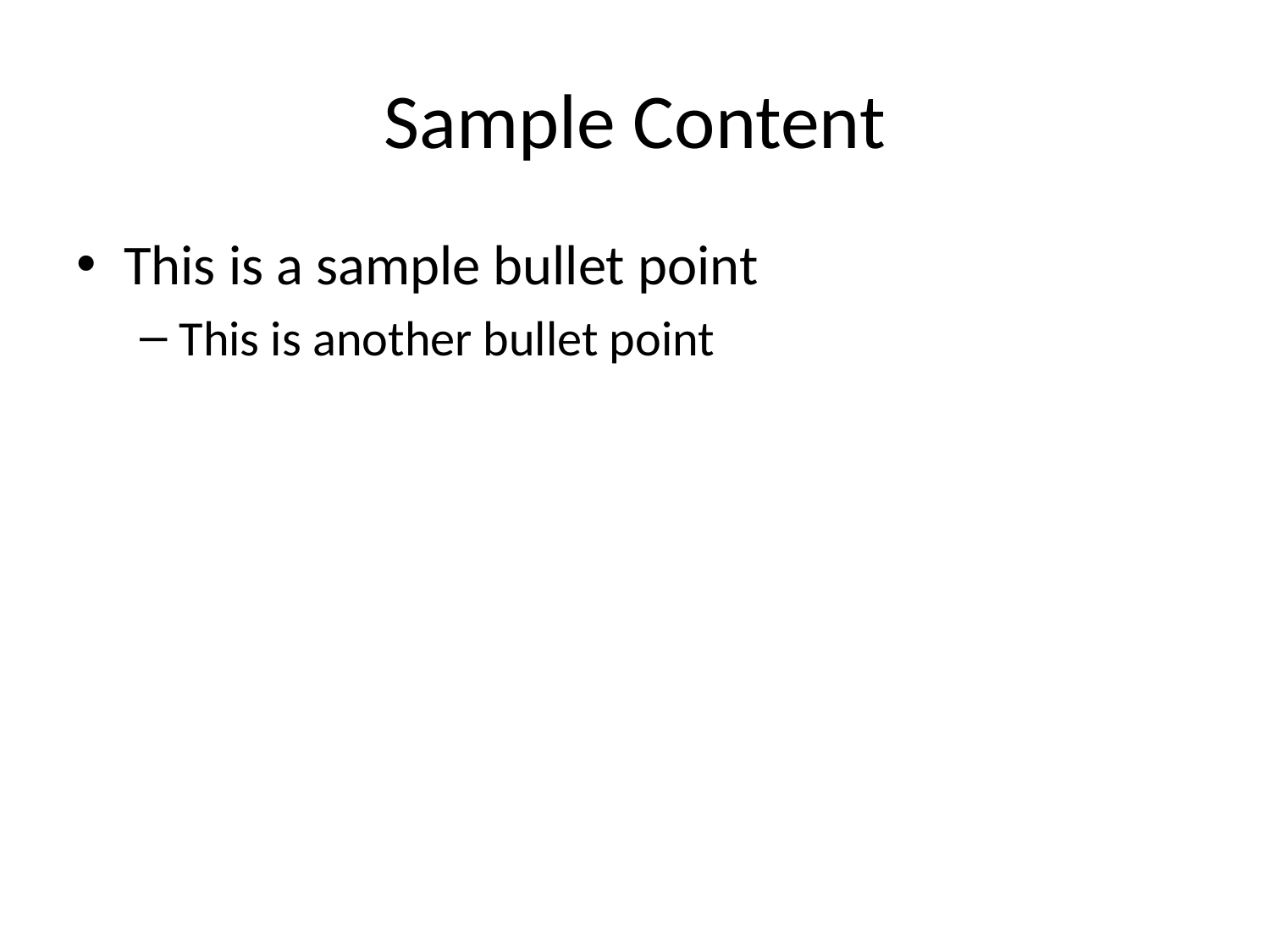

# Sample Content
This is a sample bullet point
This is another bullet point